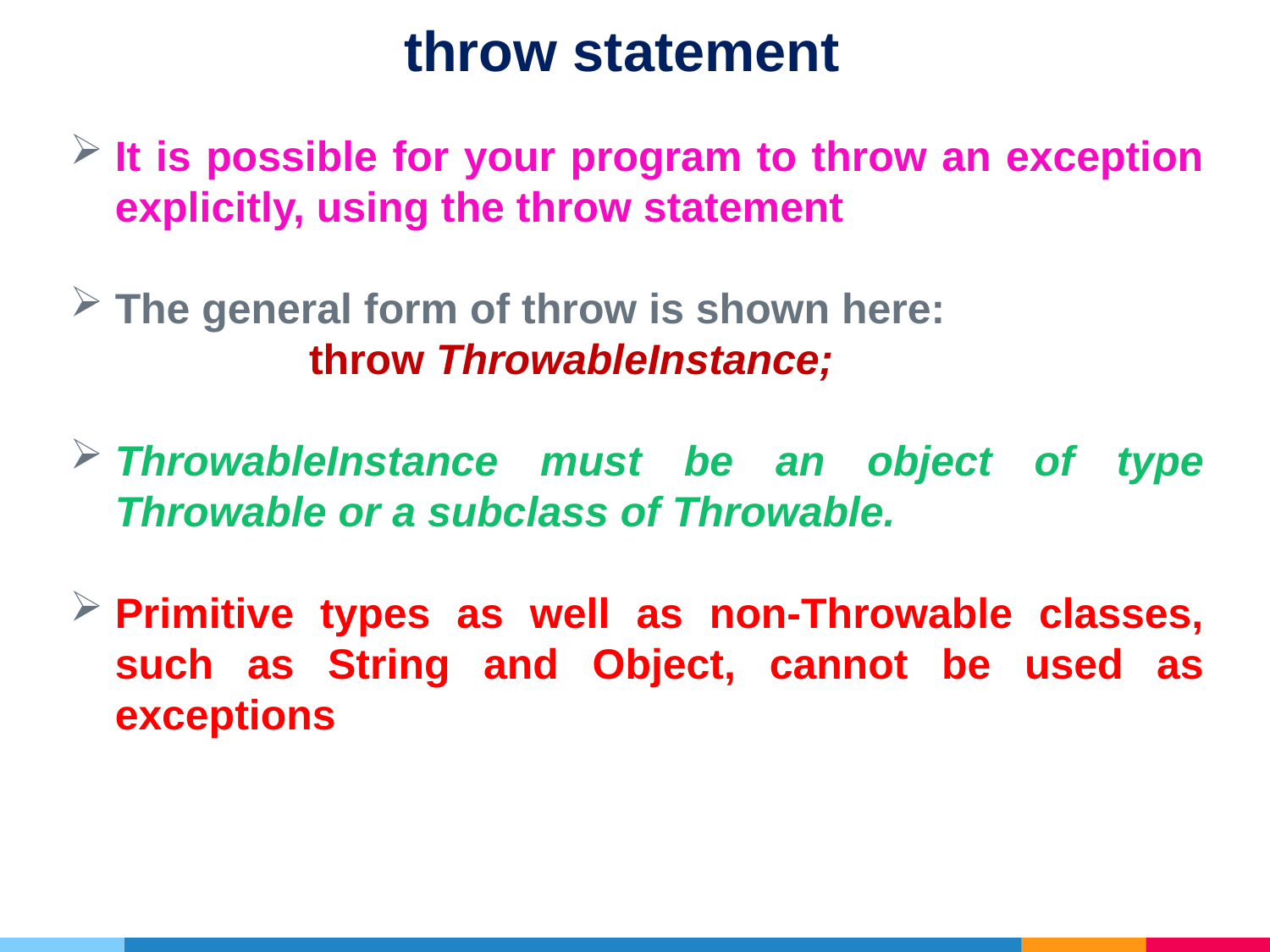

# throw statement
It is possible for your program to throw an exception explicitly, using the throw statement

The general form of throw is shown here:
		throw ThrowableInstance;

ThrowableInstance must be an object of type Throwable or a subclass of Throwable.

Primitive types as well as non-Throwable classes, such as String and Object, cannot be used as exceptions